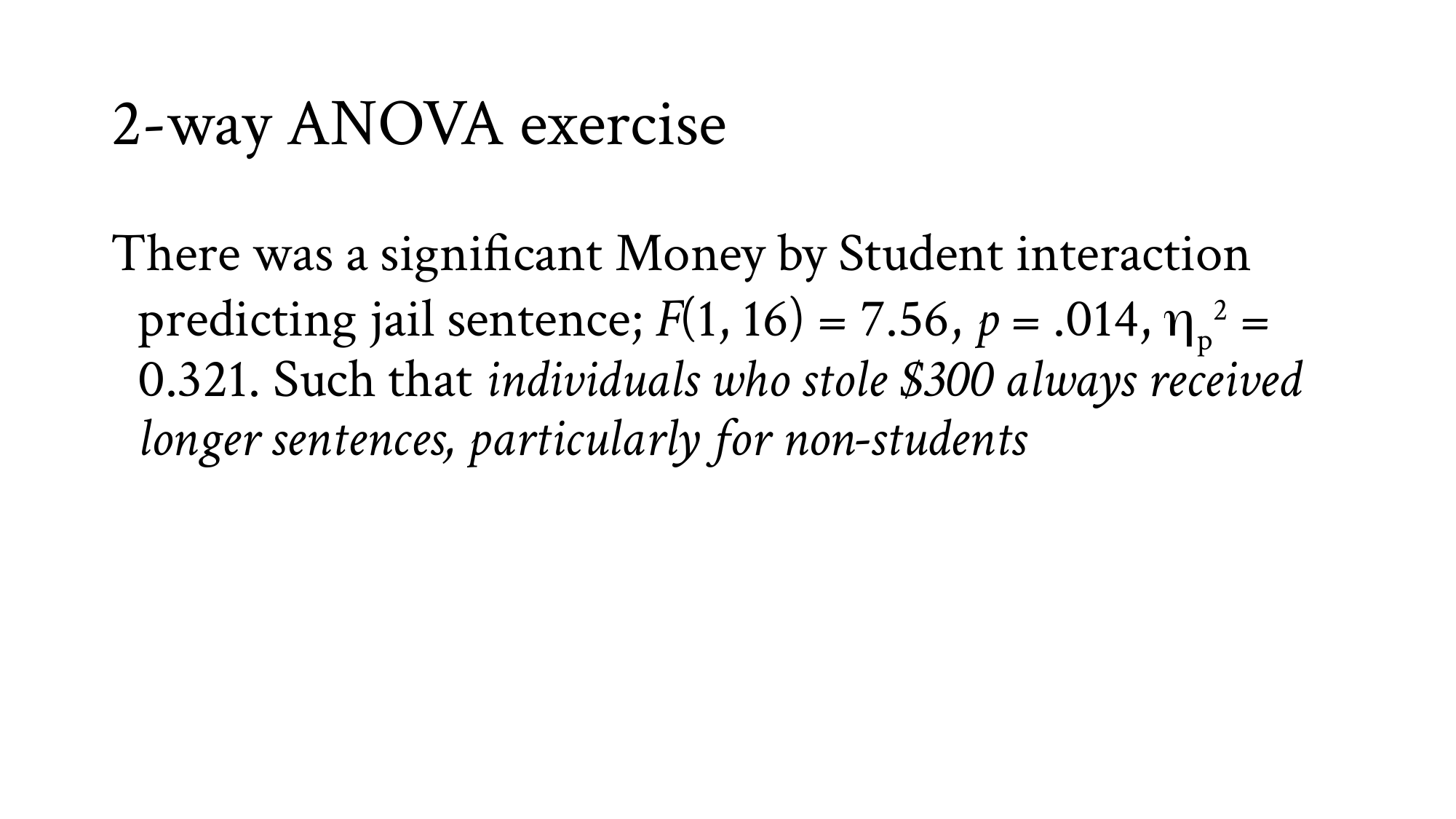

# 2-way ANOVA exercise
There was a significant Money by Student interaction predicting jail sentence; F(1, 16) = 7.56, p = .014, ηp2 = 0.321. Such that individuals who stole $300 always received longer sentences, particularly for non-students